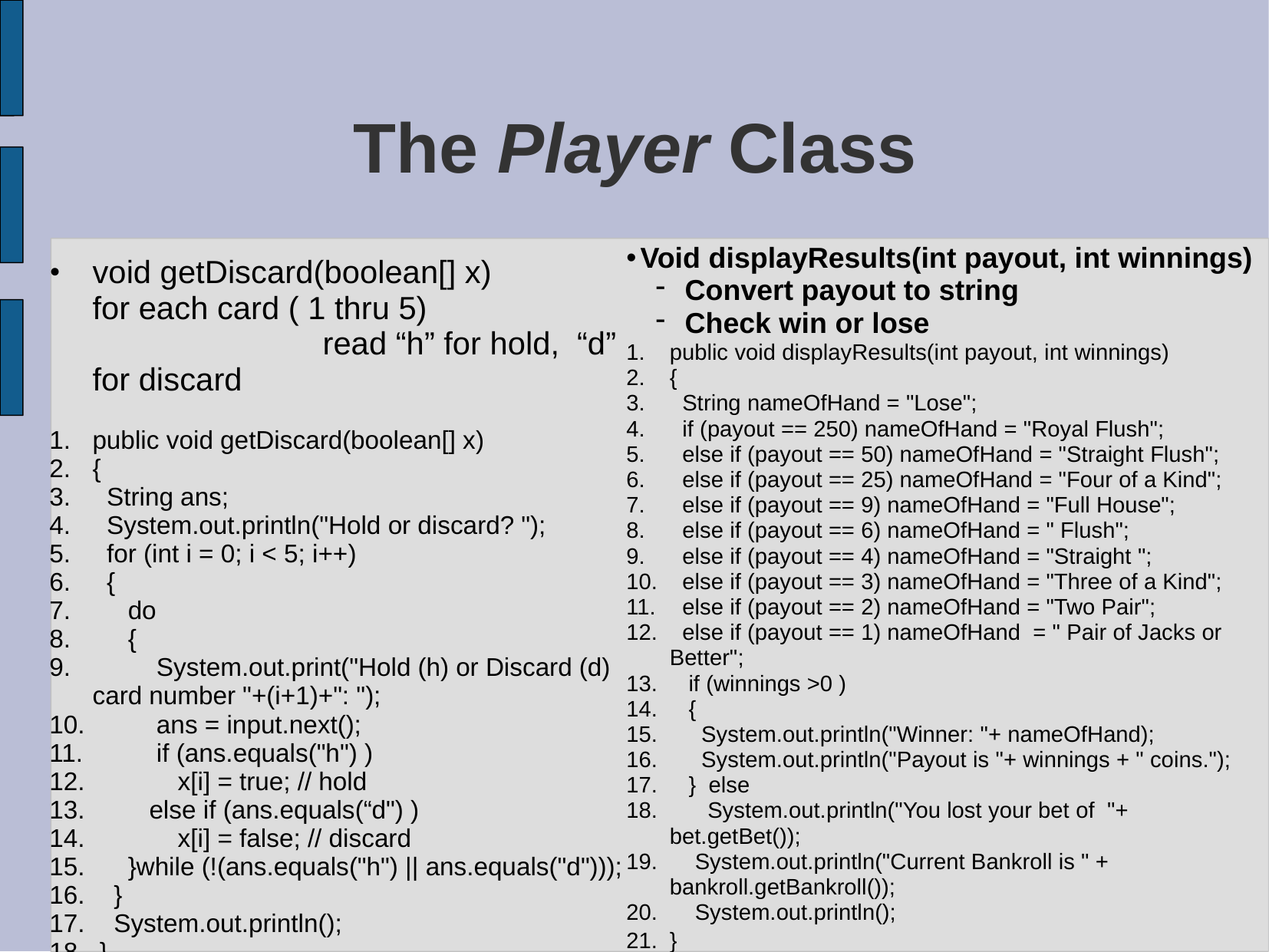

# The Player Class
Void displayResults(int payout, int winnings)
Convert payout to string
Check win or lose
public void displayResults(int payout, int winnings)
{
  String nameOfHand = "Lose";
  if (payout == 250) nameOfHand = "Royal Flush";
  else if (payout == 50) nameOfHand = "Straight Flush";
  else if (payout == 25) nameOfHand = "Four of a Kind";
  else if (payout == 9) nameOfHand = "Full House";
  else if (payout == 6) nameOfHand = " Flush";
  else if (payout == 4) nameOfHand = "Straight ";
  else if (payout == 3) nameOfHand = "Three of a Kind";
  else if (payout == 2) nameOfHand = "Two Pair";
  else if (payout == 1) nameOfHand  = " Pair of Jacks or Better";
   if (winnings >0 )
   {
     System.out.println("Winner: "+ nameOfHand);
     System.out.println("Payout is "+ winnings + " coins.");
   }  else
      System.out.println("You lost your bet of  "+ bet.getBet());
    System.out.println("Current Bankroll is " + bankroll.getBankroll());
    System.out.println();
}
void getDiscard(boolean[] x)
	for each card ( 1 thru 5)
			read “h” for hold,  “d” for discard

public void getDiscard(boolean[] x)
{
  String ans;
  System.out.println("Hold or discard? ");
  for (int i = 0; i < 5; i++)
  {
     do
     {
         System.out.print("Hold (h) or Discard (d) card number "+(i+1)+": ");
         ans = input.next();
         if (ans.equals("h") )
            x[i] = true; // hold
        else if (ans.equals(“d") )
            x[i] = false; // discard
     }while (!(ans.equals("h") || ans.equals("d")));
   }
   System.out.println();
 }